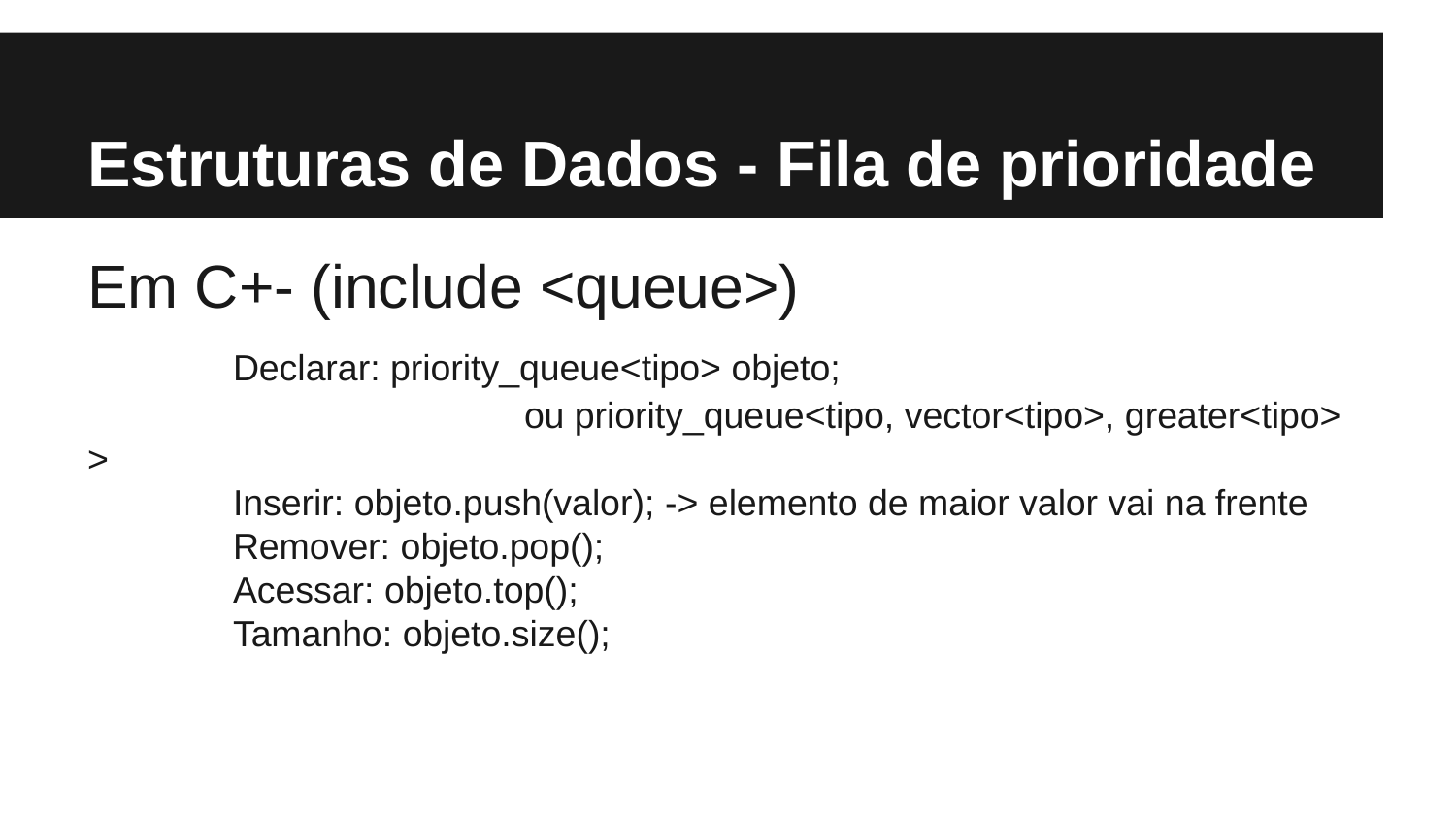

# Estruturas de Dados - Fila de prioridade
Em C+- (include <queue>)
	Declarar: priority_queue<tipo> objeto;
			ou priority_queue<tipo, vector<tipo>, greater<tipo> >
	Inserir: objeto.push(valor); -> elemento de maior valor vai na frente
	Remover: objeto.pop();
	Acessar: objeto.top();
	Tamanho: objeto.size();